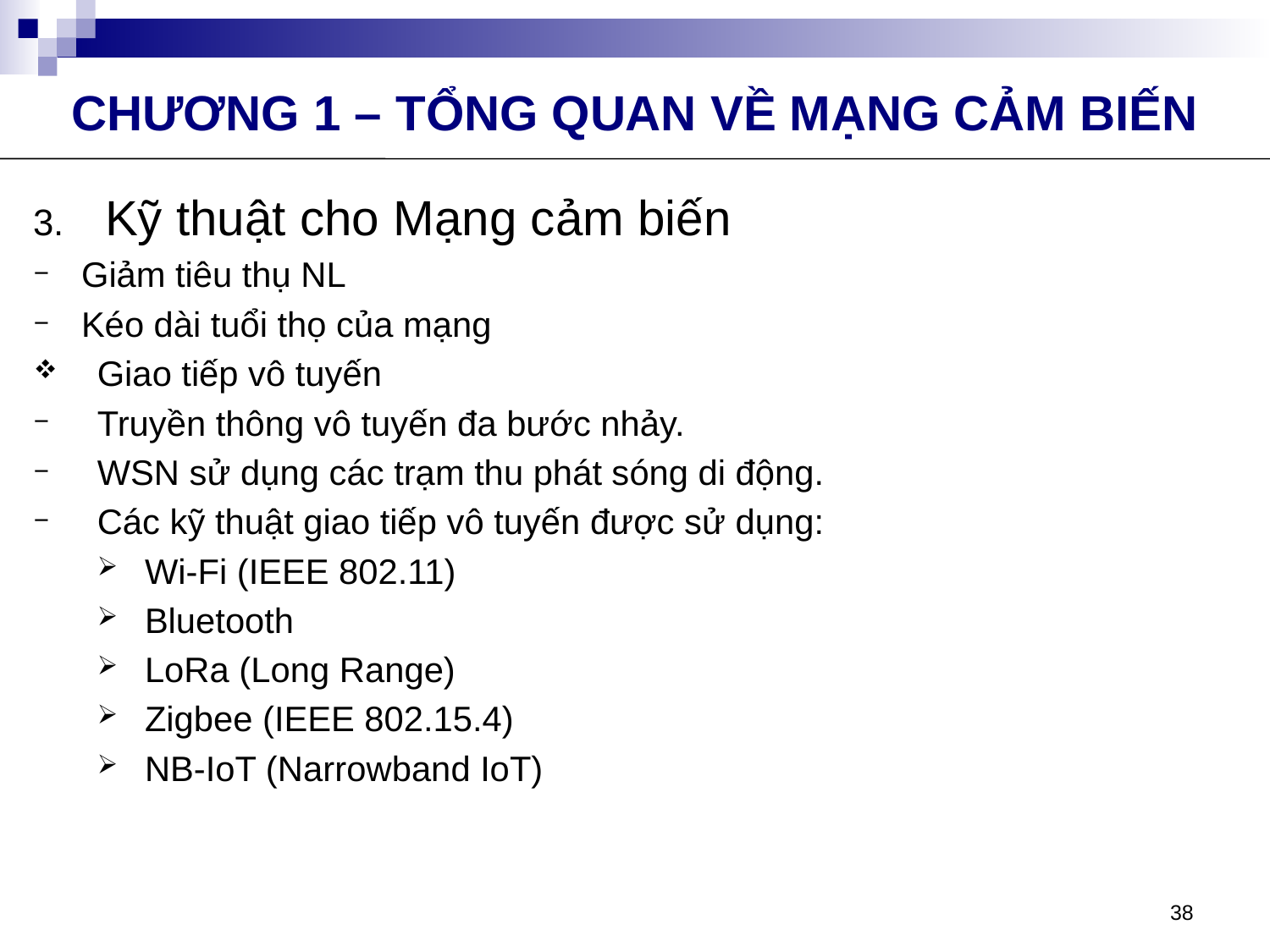

CHƯƠNG 1 – TỔNG QUAN VỀ MẠNG CẢM BIẾN

Kỹ thuật cho Mạng cảm biến
Giảm tiêu thụ NL
Kéo dài tuổi thọ của mạng
Giao tiếp vô tuyến
Truyền thông vô tuyến đa bước nhảy.
WSN sử dụng các trạm thu phát sóng di động.
Các kỹ thuật giao tiếp vô tuyến được sử dụng:
Wi-Fi (IEEE 802.11)
Bluetooth
LoRa (Long Range)
Zigbee (IEEE 802.15.4)
NB-IoT (Narrowband IoT)

38